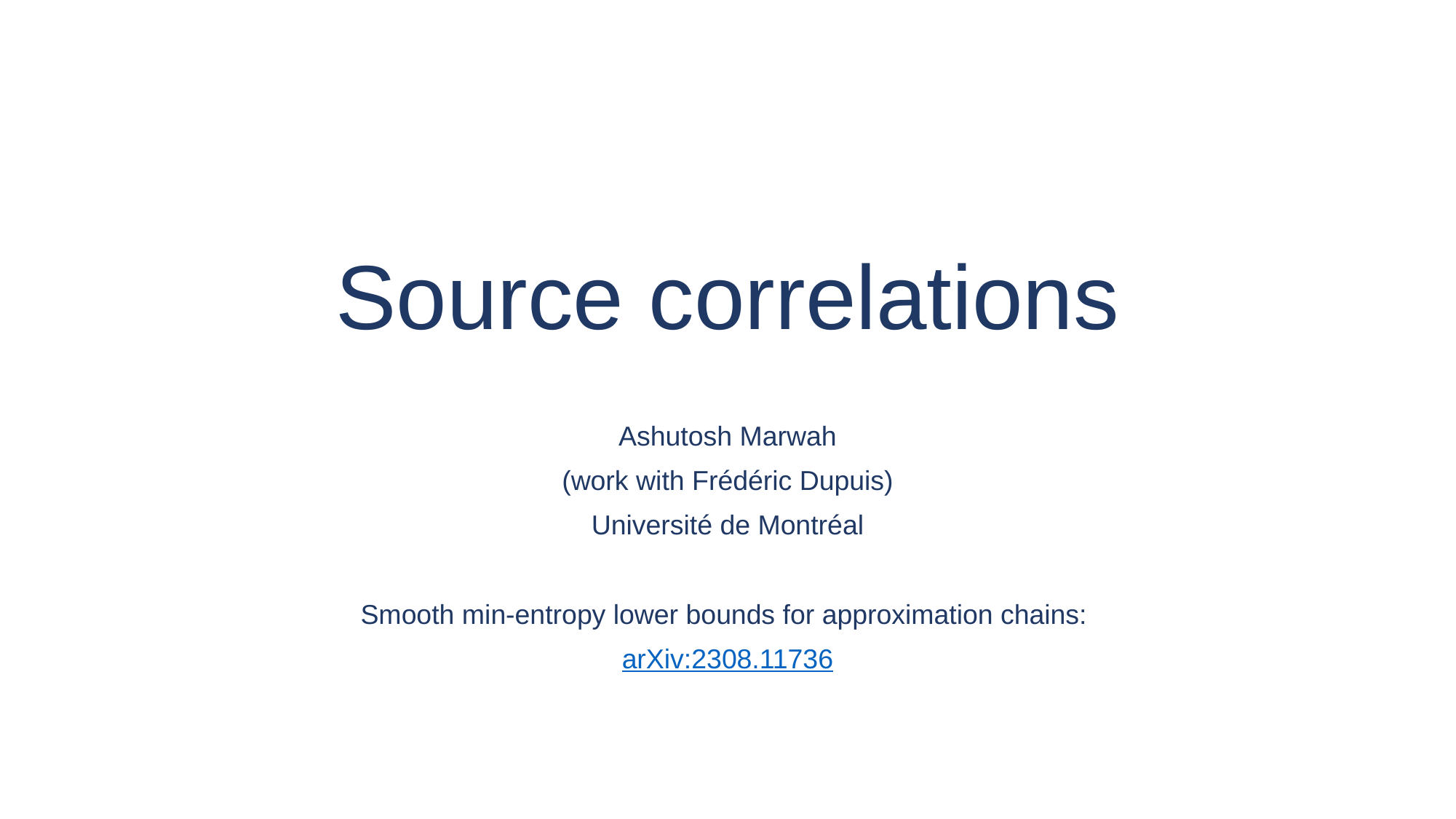

# Source correlations
Ashutosh Marwah
(work with Frédéric Dupuis)
Université de Montréal

Smooth min-entropy lower bounds for approximation chains:
arXiv:2308.11736